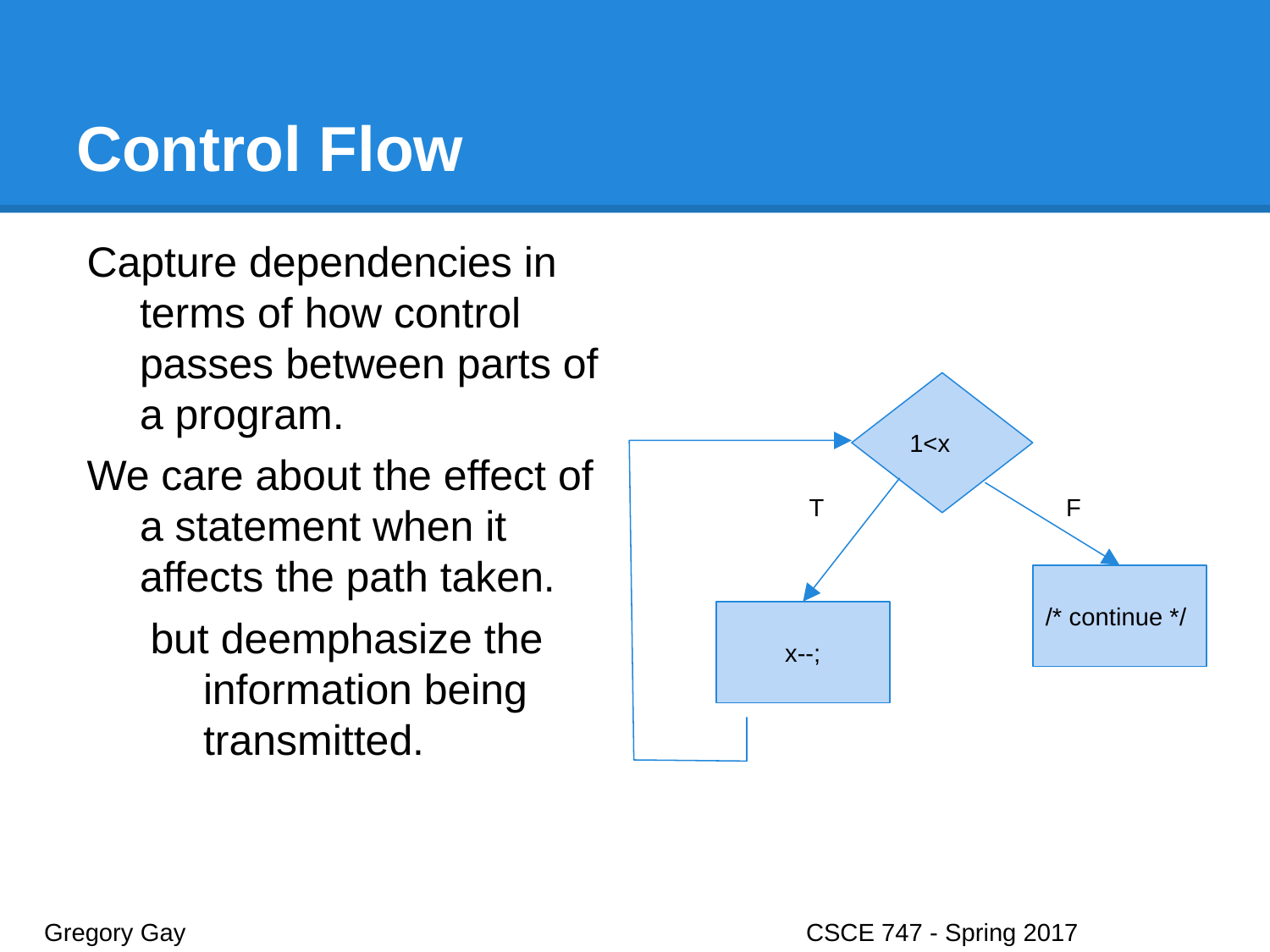

# Control Flow
Capture dependencies in terms of how control passes between parts of a program.
We care about the effect of a statement when it affects the path taken.
but deemphasize the information being transmitted.
1<x

T
F
/* continue */
x--;
Gregory Gay					CSCE 747 - Spring 2017							27